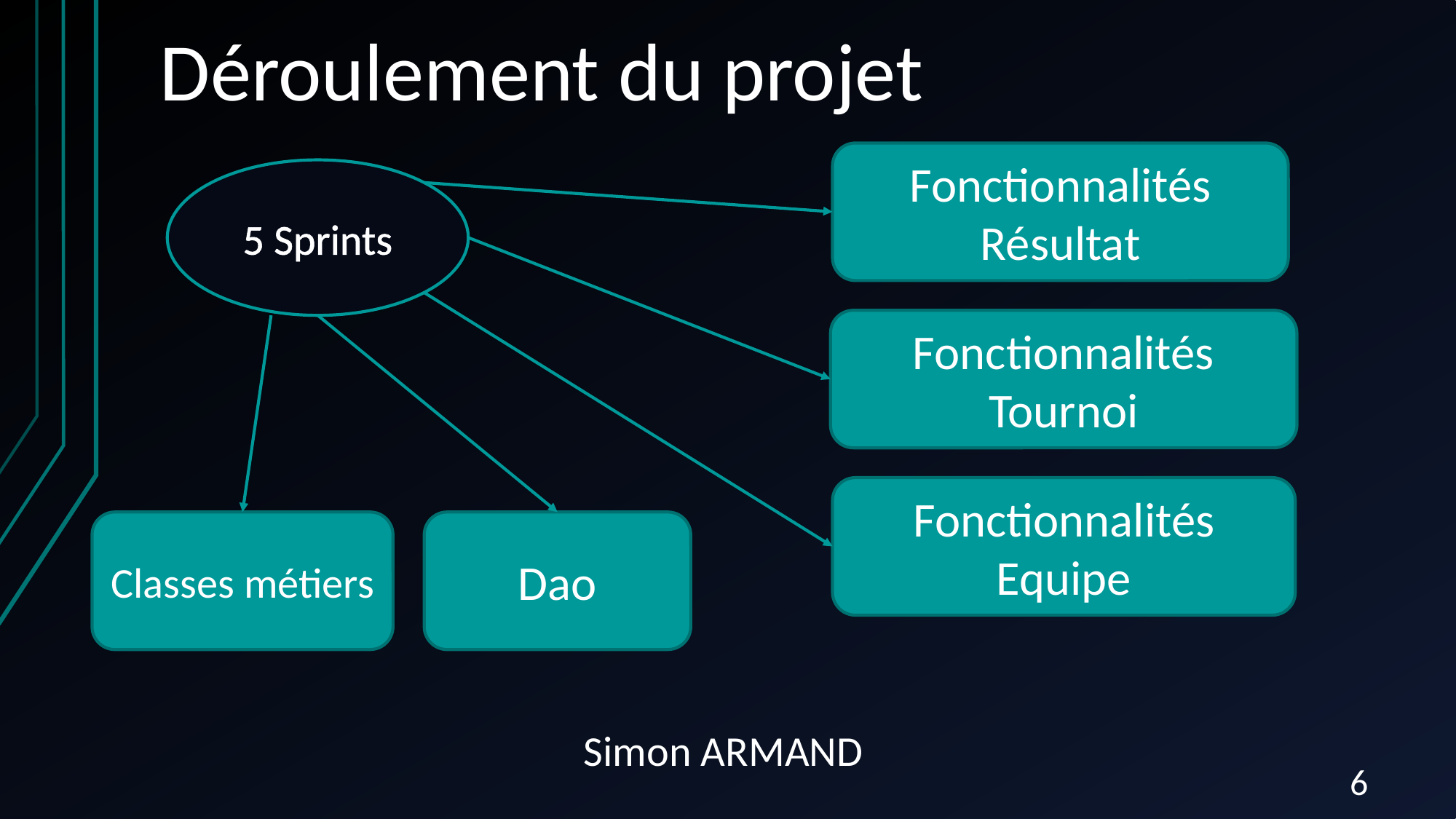

# Déroulement du projet
Fonctionnalités Résultat
5 Sprints
Fonctionnalités Tournoi
Fonctionnalités Equipe
Classes métiers
Dao
Simon ARMAND
6